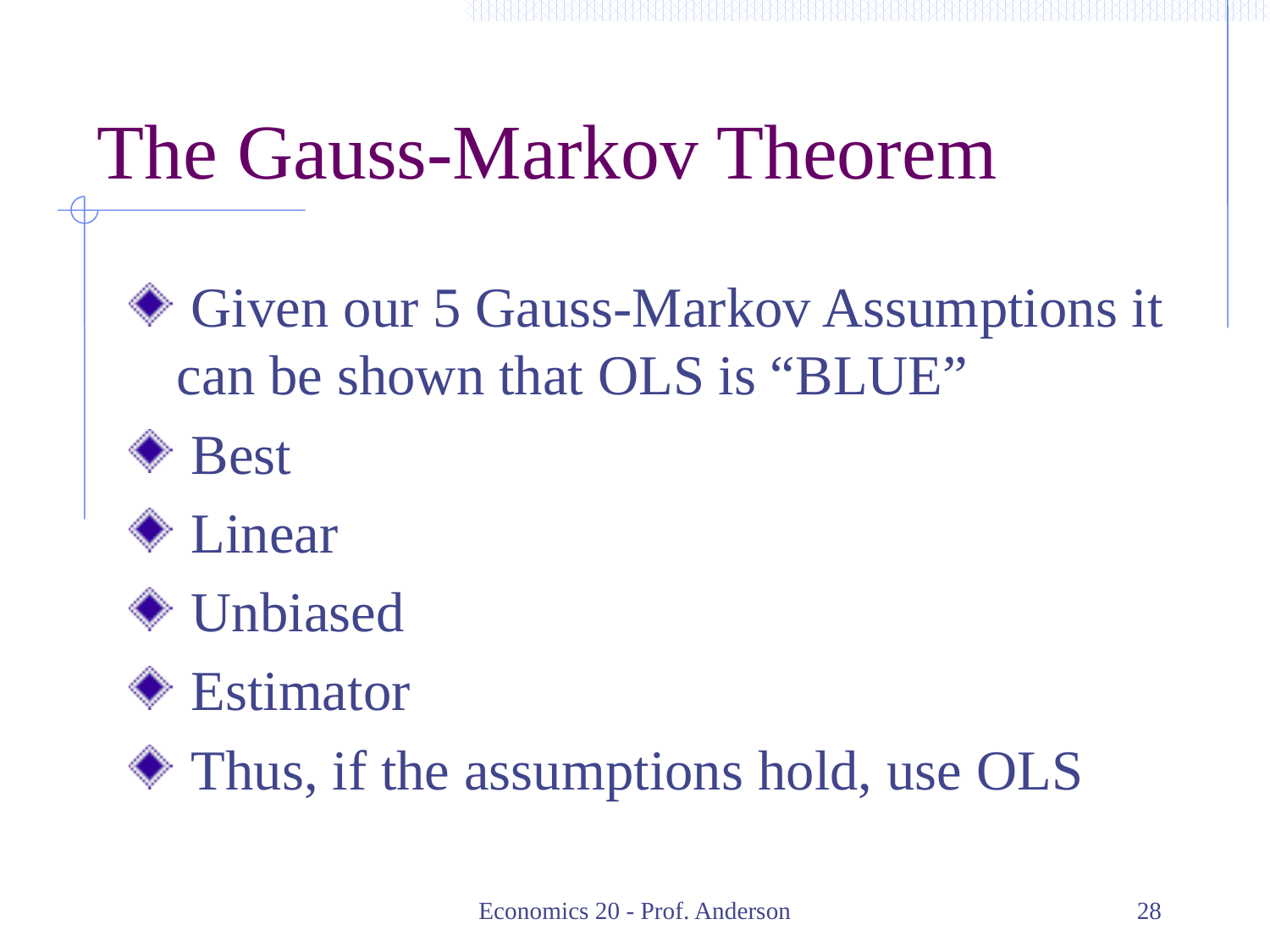

# The Gauss-Markov Theorem
 Given our 5 Gauss-Markov Assumptions it can be shown that OLS is “BLUE”
 Best
 Linear
 Unbiased
 Estimator
 Thus, if the assumptions hold, use OLS
Economics 20 - Prof. Anderson
28